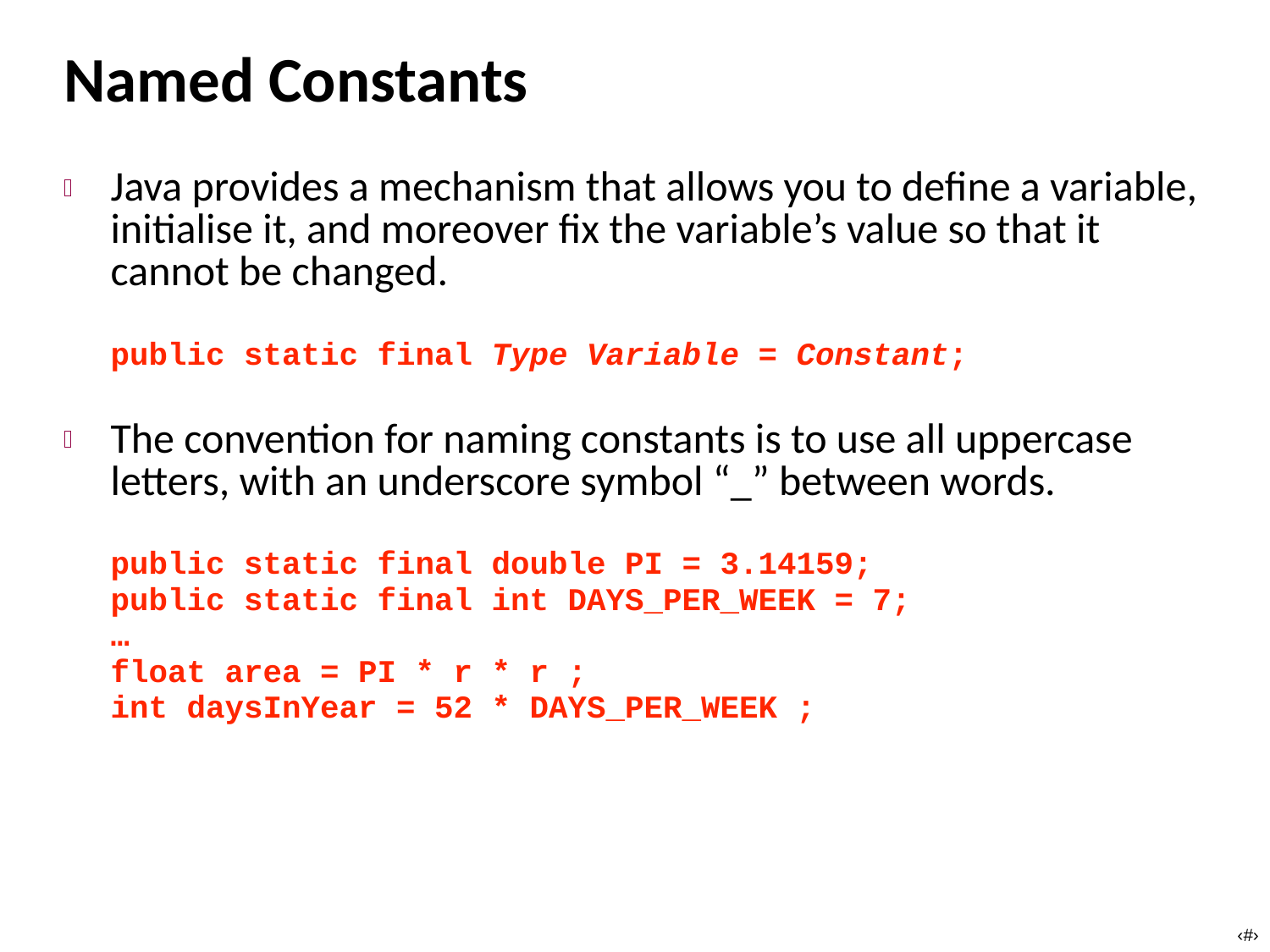

# Named Constants
Java provides a mechanism that allows you to define a variable, initialise it, and moreover fix the variable’s value so that it cannot be changed.
public static final Type Variable = Constant;
The convention for naming constants is to use all uppercase letters, with an underscore symbol “_” between words.
public static final double PI = 3.14159;
public static final int DAYS_PER_WEEK = 7;
…
float area = PI * r * r ;
int daysInYear = 52 * DAYS_PER_WEEK ;